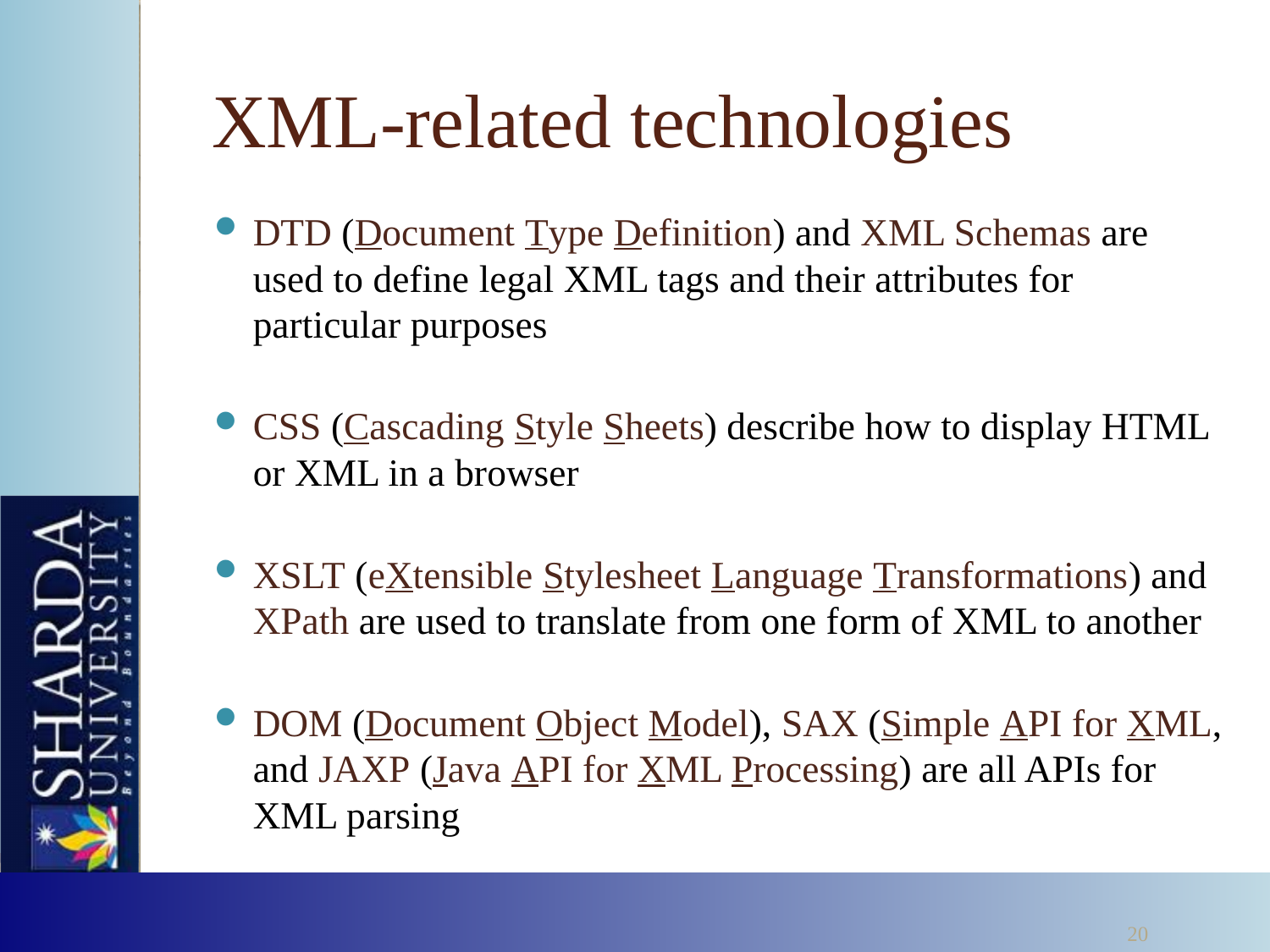

# XML-related technologies
DTD (Document Type Definition) and XML Schemas are used to define legal XML tags and their attributes for particular purposes
CSS (Cascading Style Sheets) describe how to display HTML or XML in a browser
XSLT (eXtensible Stylesheet Language Transformations) and XPath are used to translate from one form of XML to another
DOM (Document Object Model), SAX (Simple API for XML, and JAXP (Java API for XML Processing) are all APIs for XML parsing
20